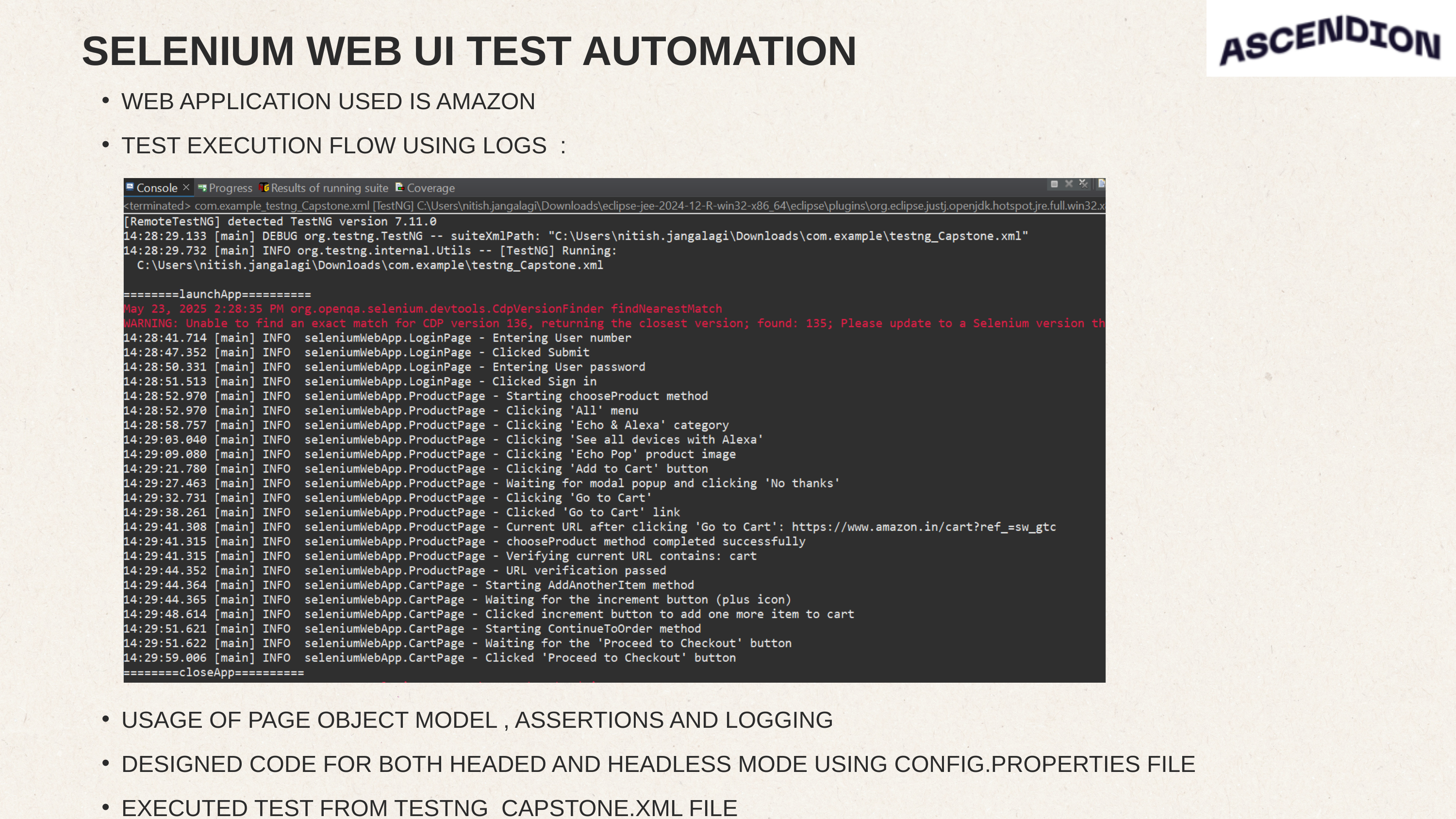

SELENIUM WEB UI TEST AUTOMATION
WEB APPLICATION USED IS AMAZON
TEST EXECUTION FLOW USING LOGS  :

USAGE OF PAGE OBJECT MODEL , ASSERTIONS AND LOGGING
DESIGNED CODE FOR BOTH HEADED AND HEADLESS MODE USING CONFIG.PROPERTIES FILE
EXECUTED TEST FROM TESTNG_CAPSTONE.XML FILE